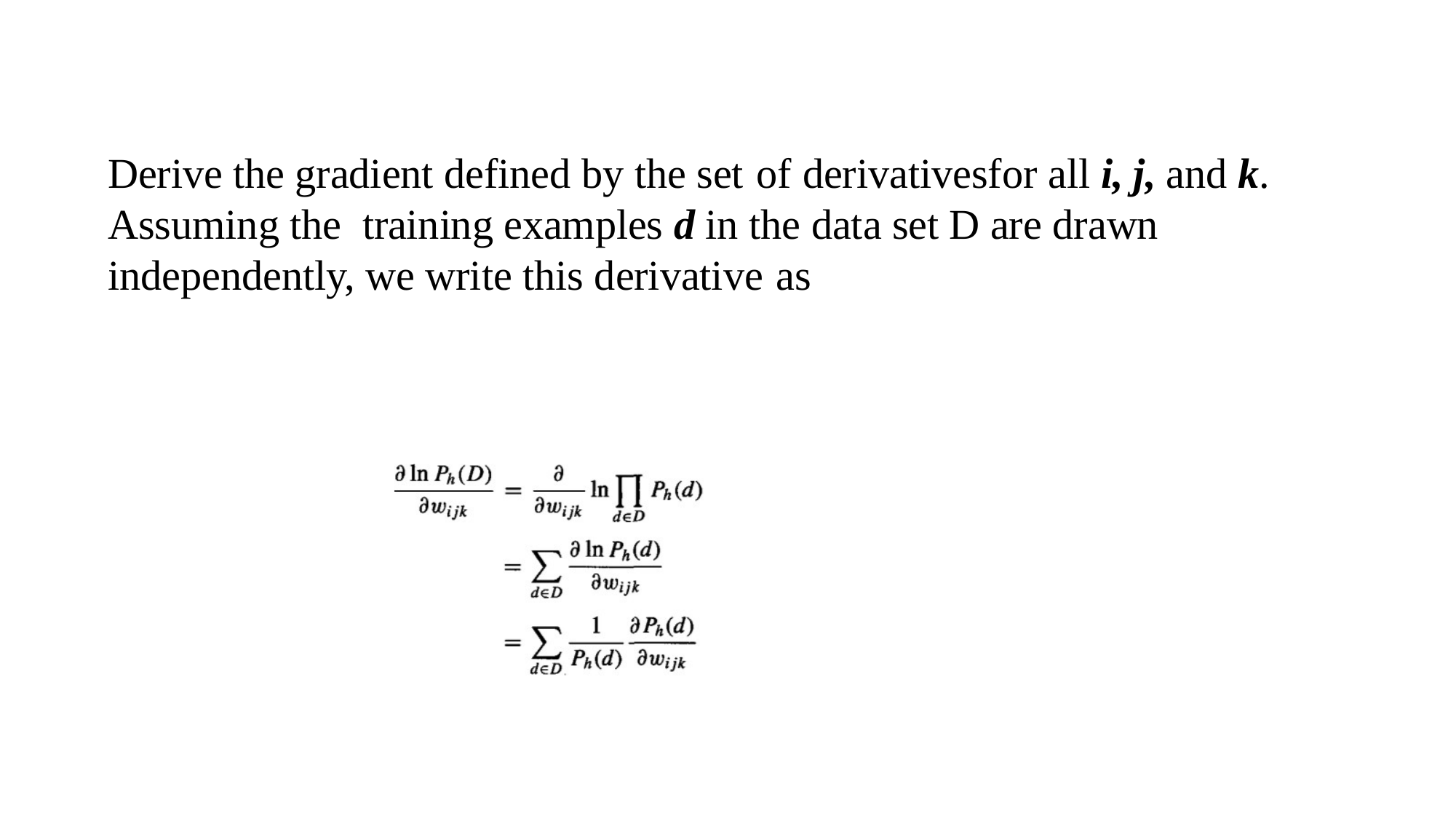

Derive the gradient defined by the set of derivativesfor all i, j, and k. Assuming the  training examples d in the data set D are drawn independently, we write this derivative as